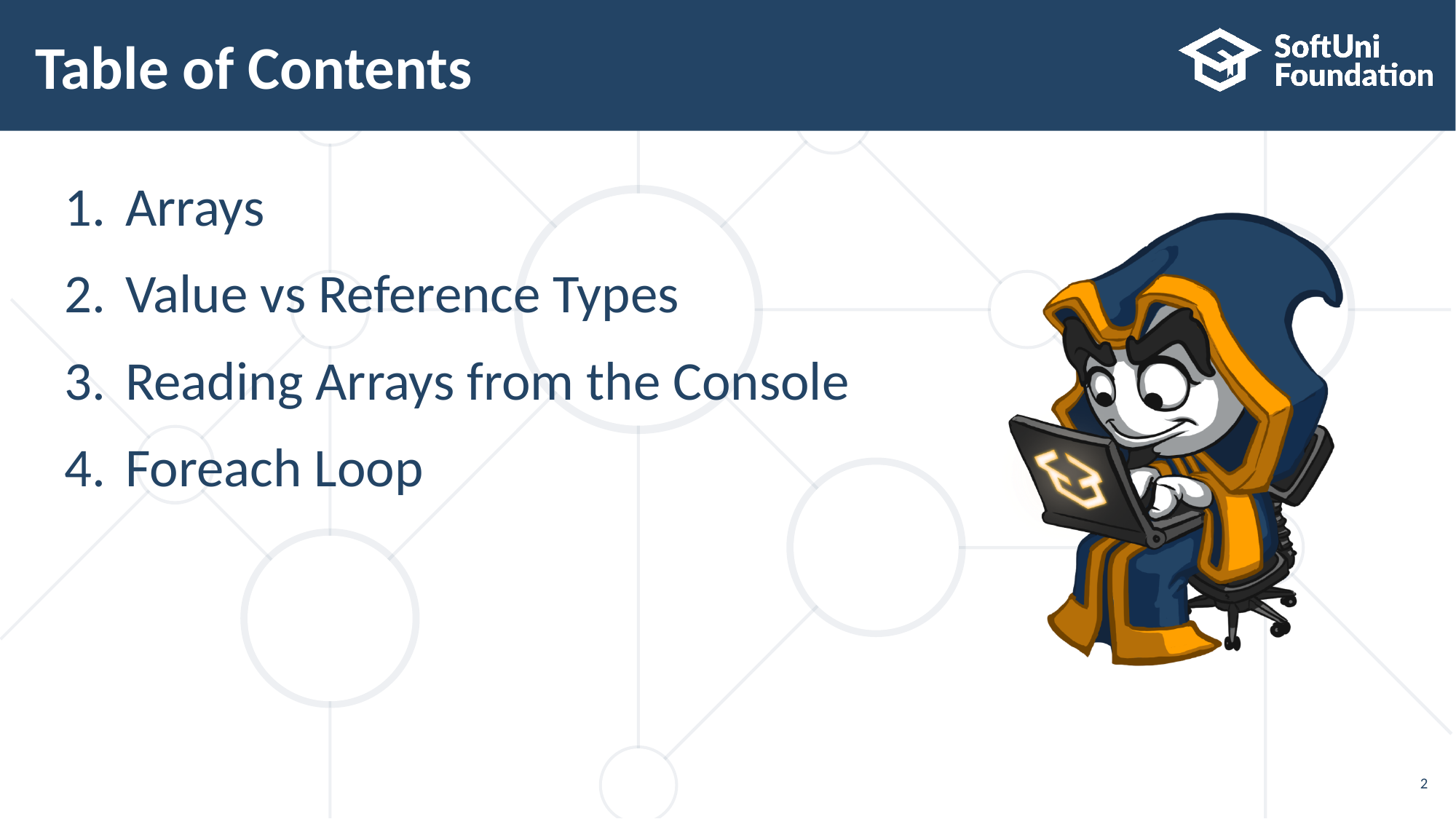

# Table of Contents
Arrays
Value vs Reference Types
Reading Arrays from the Console
Foreach Loop

2